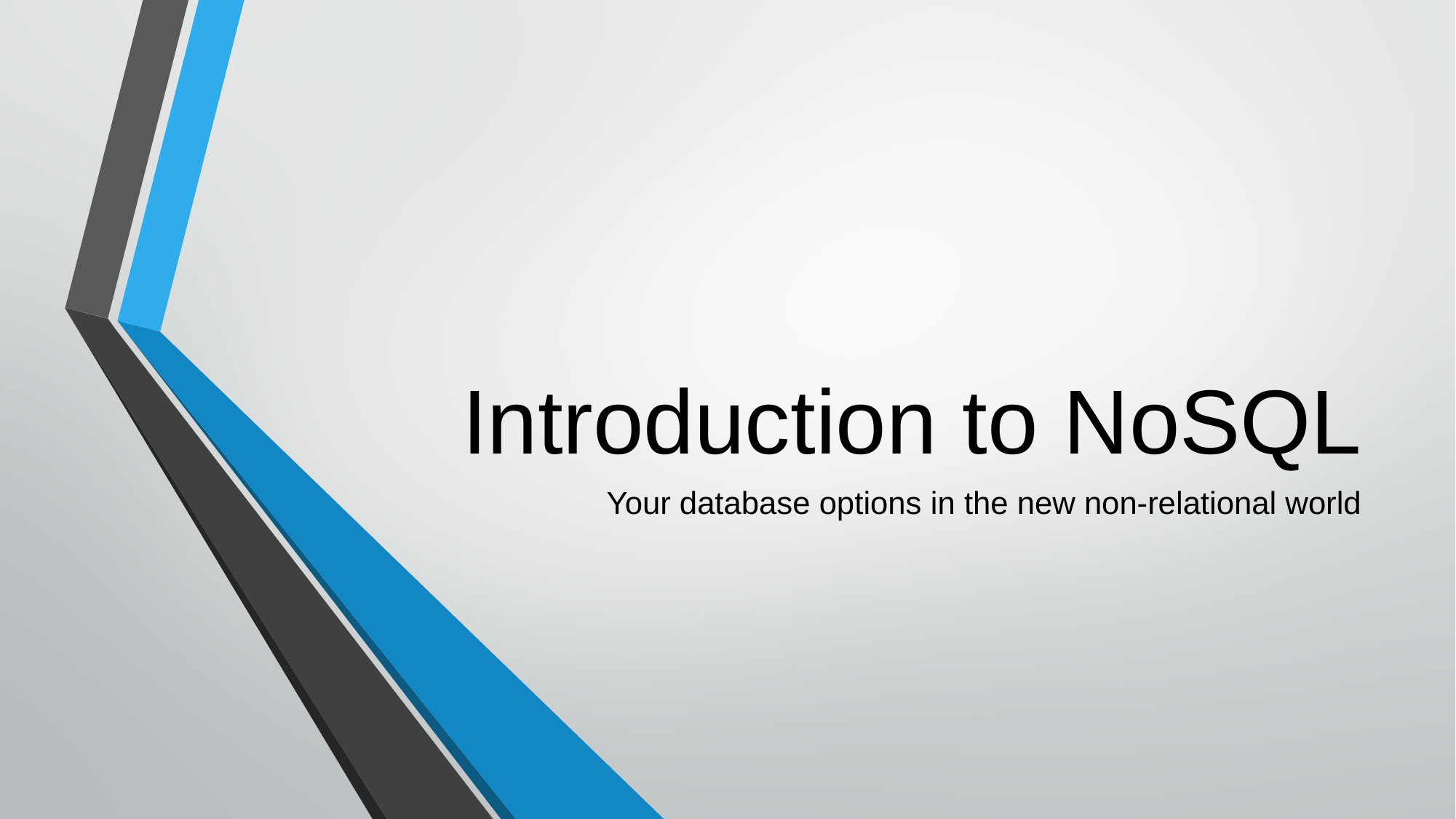

# Introduction to NoSQL
Your database options in the new non-relational world